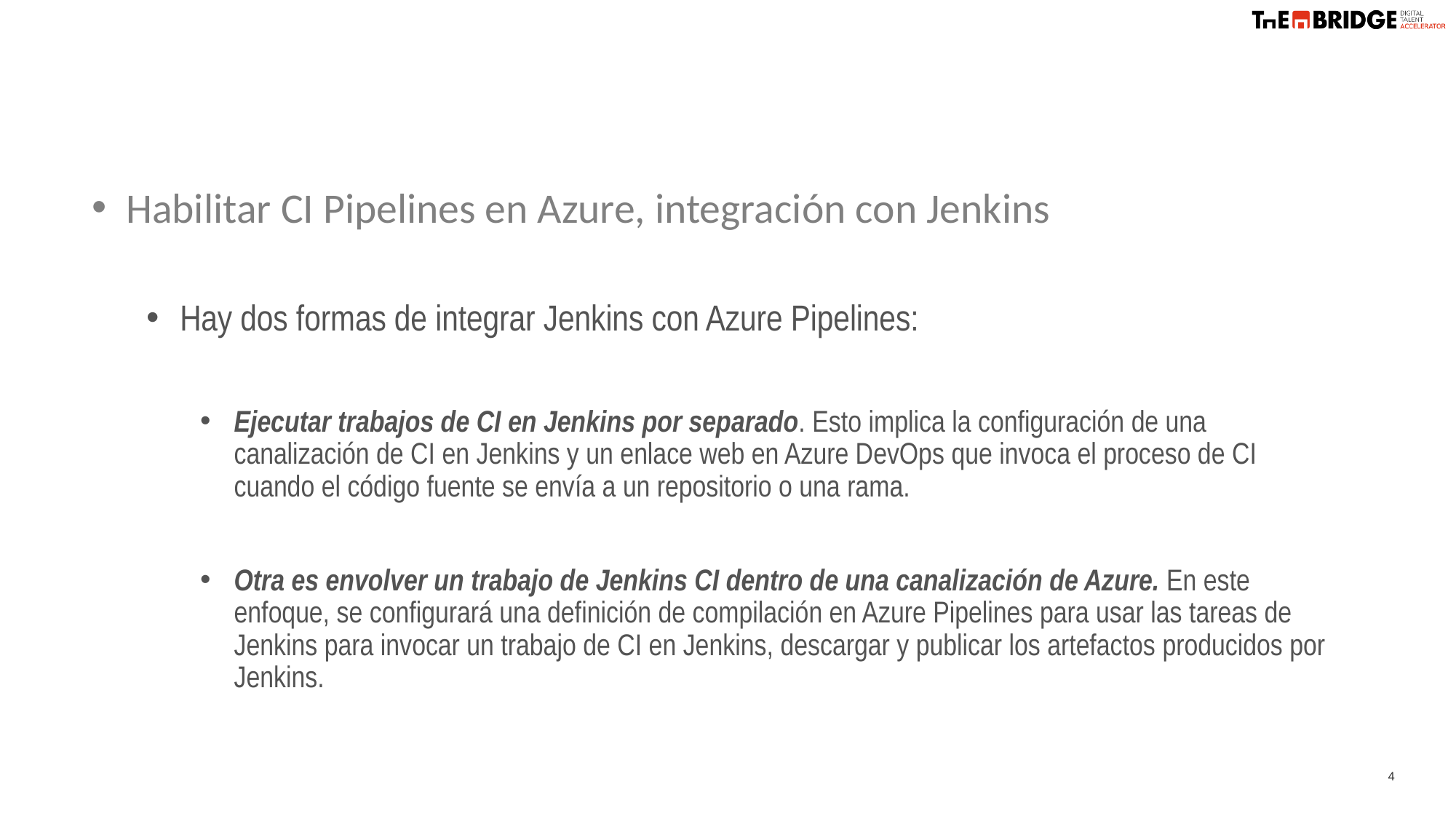

Habilitar CI Pipelines en Azure, integración con Jenkins

Hay dos formas de integrar Jenkins con Azure Pipelines:

Ejecutar trabajos de CI en Jenkins por separado. Esto implica la configuración de una canalización de CI en Jenkins y un enlace web en Azure DevOps que invoca el proceso de CI cuando el código fuente se envía a un repositorio o una rama.

Otra es envolver un trabajo de Jenkins CI dentro de una canalización de Azure. En este enfoque, se configurará una definición de compilación en Azure Pipelines para usar las tareas de Jenkins para invocar un trabajo de CI en Jenkins, descargar y publicar los artefactos producidos por Jenkins.